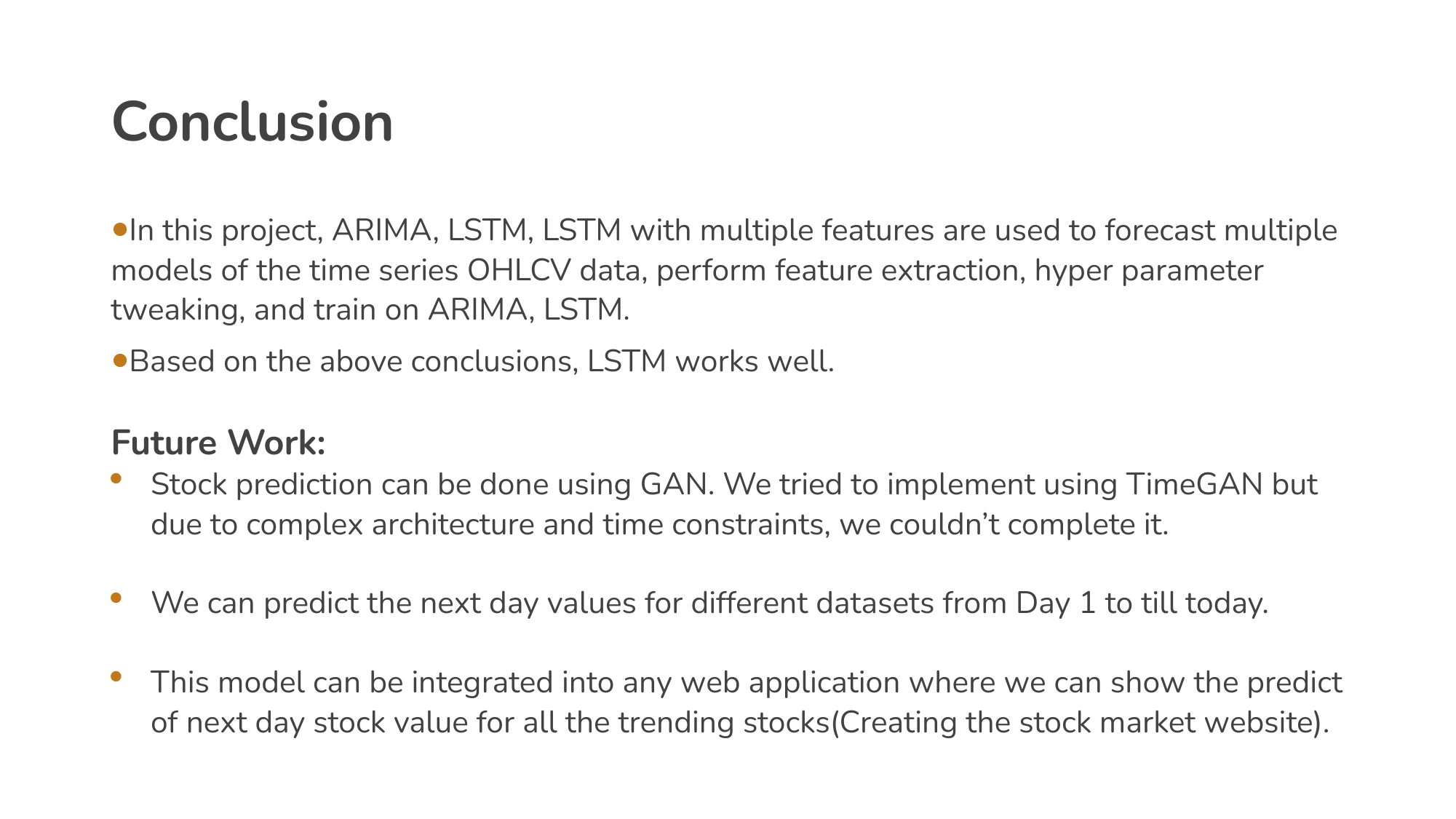

# Conclusion
In this project, ARIMA, LSTM, LSTM with multiple features are used to forecast multiple models of the time series OHLCV data, perform feature extraction, hyper parameter tweaking, and train on ARIMA, LSTM.
Based on the above conclusions, LSTM works well.
Future Work:
Stock prediction can be done using GAN. We tried to implement using TimeGAN but due to complex architecture and time constraints, we couldn’t complete it.

We can predict the next day values for different datasets from Day 1 to till today.

This model can be integrated into any web application where we can show the predict of next day stock value for all the trending stocks(Creating the stock market website).